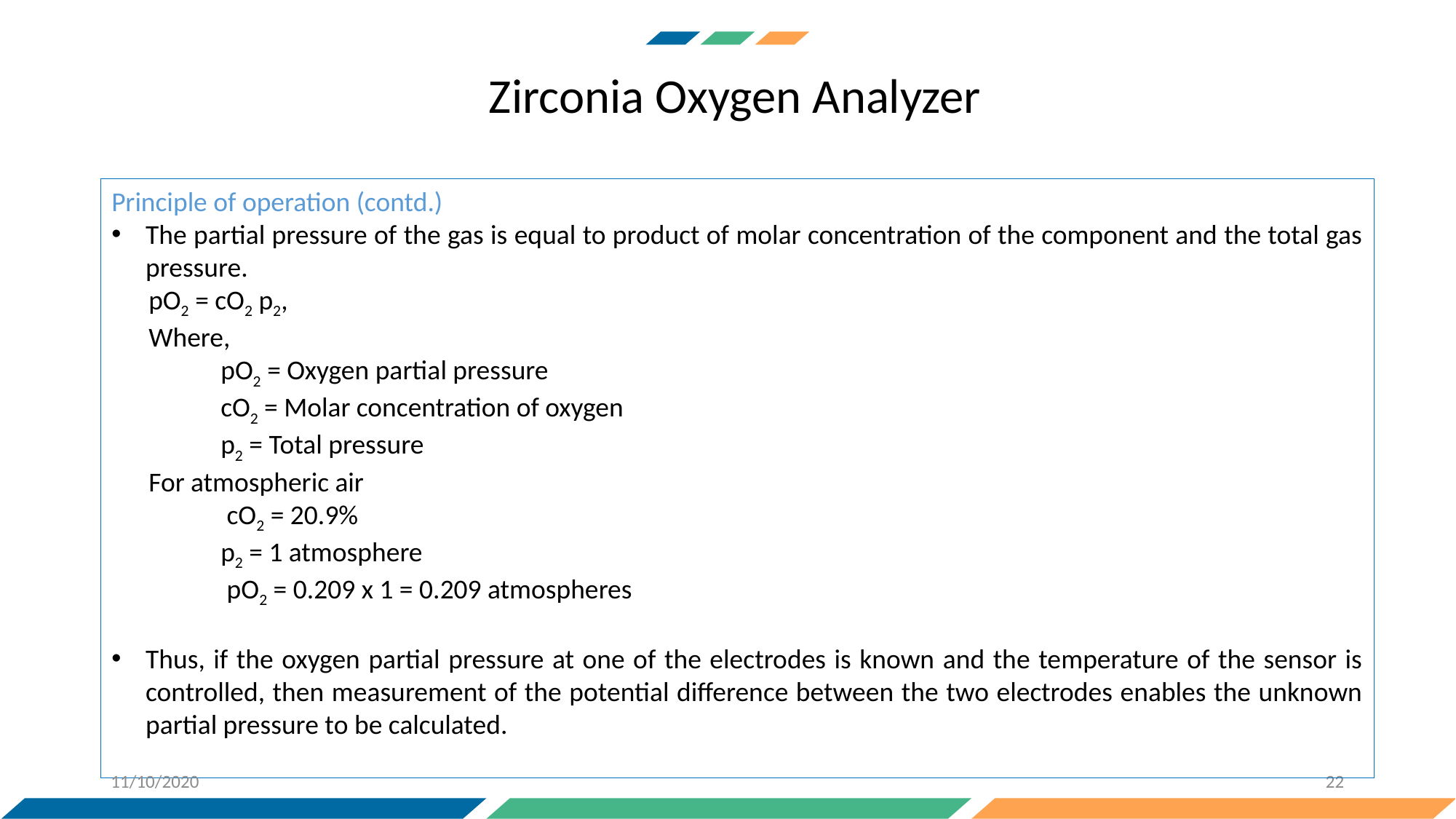

Zirconia Oxygen Analyzer
Principle of operation (contd.)
The partial pressure of the gas is equal to product of molar concentration of the component and the total gas pressure.
      pO2 = cO2 p2,
      Where,
 	pO2 = Oxygen partial pressure
	cO2 = Molar concentration of oxygen
	p2 = Total pressure
      For atmospheric air
 	 cO2 = 20.9%
	p2 = 1 atmosphere
	 pO2 = 0.209 x 1 = 0.209 atmospheres

Thus, if the oxygen partial pressure at one of the electrodes is known and the temperature of the sensor is controlled, then measurement of the potential difference between the two electrodes enables the unknown partial pressure to be calculated.

11/10/2020
22